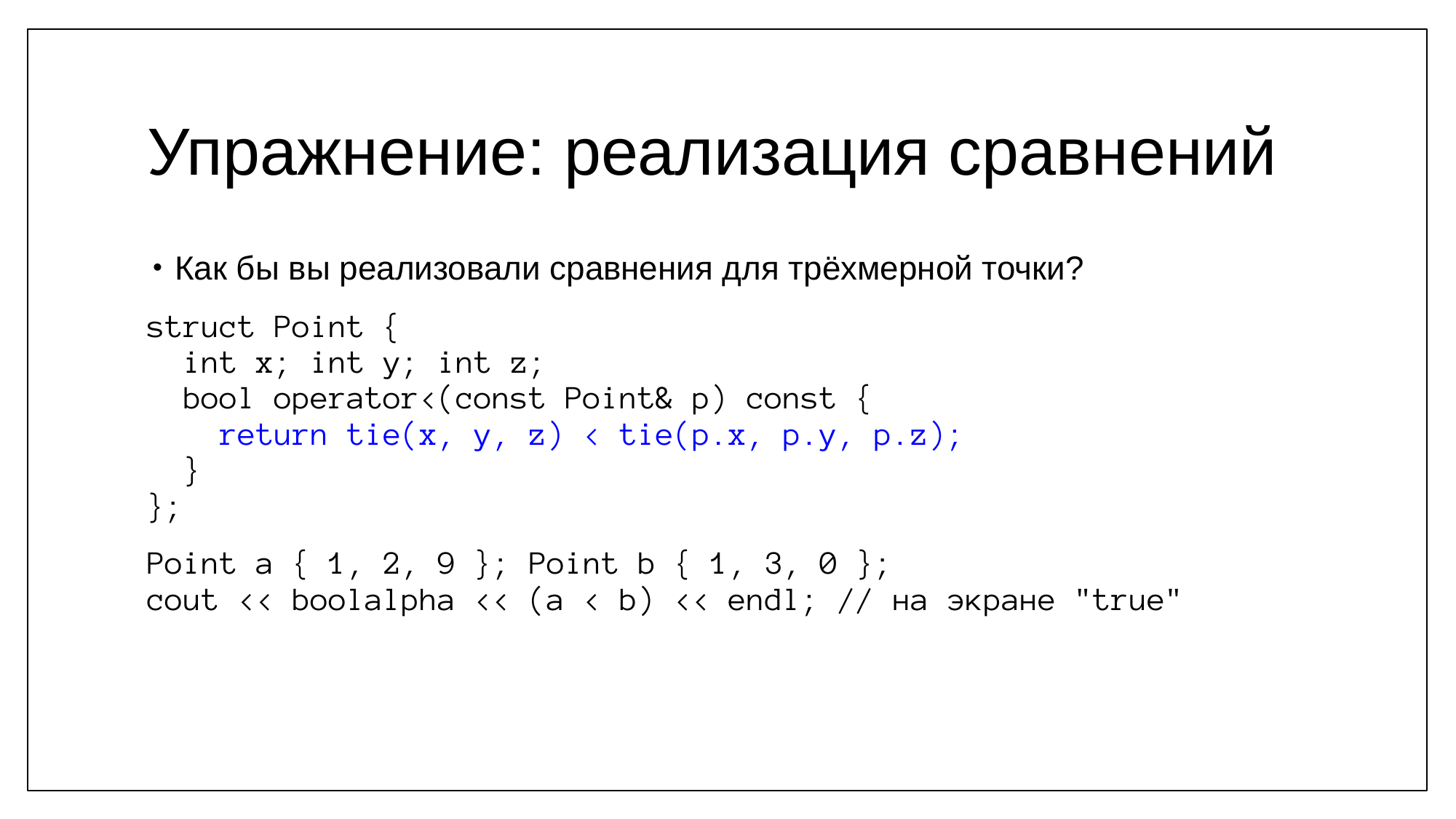

# Упражнение: реализация сравнений
Как бы вы реализовали сравнения для трёхмерной точки?
struct Point {
  int x; int y; int z;
  bool operator<(const Point& p) const {
    return tie(x, y, z) < tie(p.x, p.y, p.z);
  }
};
Point a { 1, 2, 9 }; Point b { 1, 3, 0 };
cout << boolalpha << (a < b) << endl; // на экране "true"